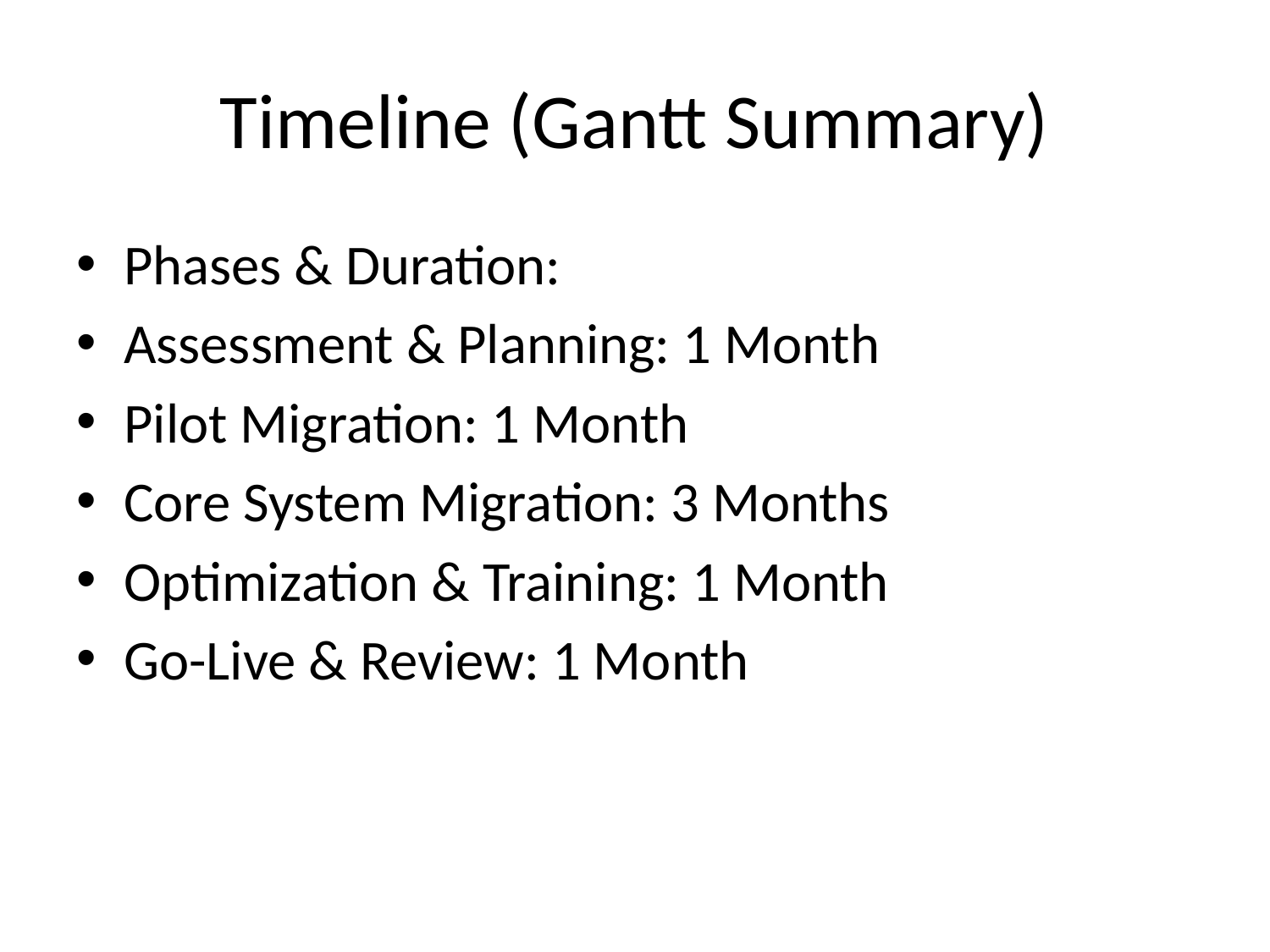

# Timeline (Gantt Summary)
Phases & Duration:
Assessment & Planning: 1 Month
Pilot Migration: 1 Month
Core System Migration: 3 Months
Optimization & Training: 1 Month
Go-Live & Review: 1 Month